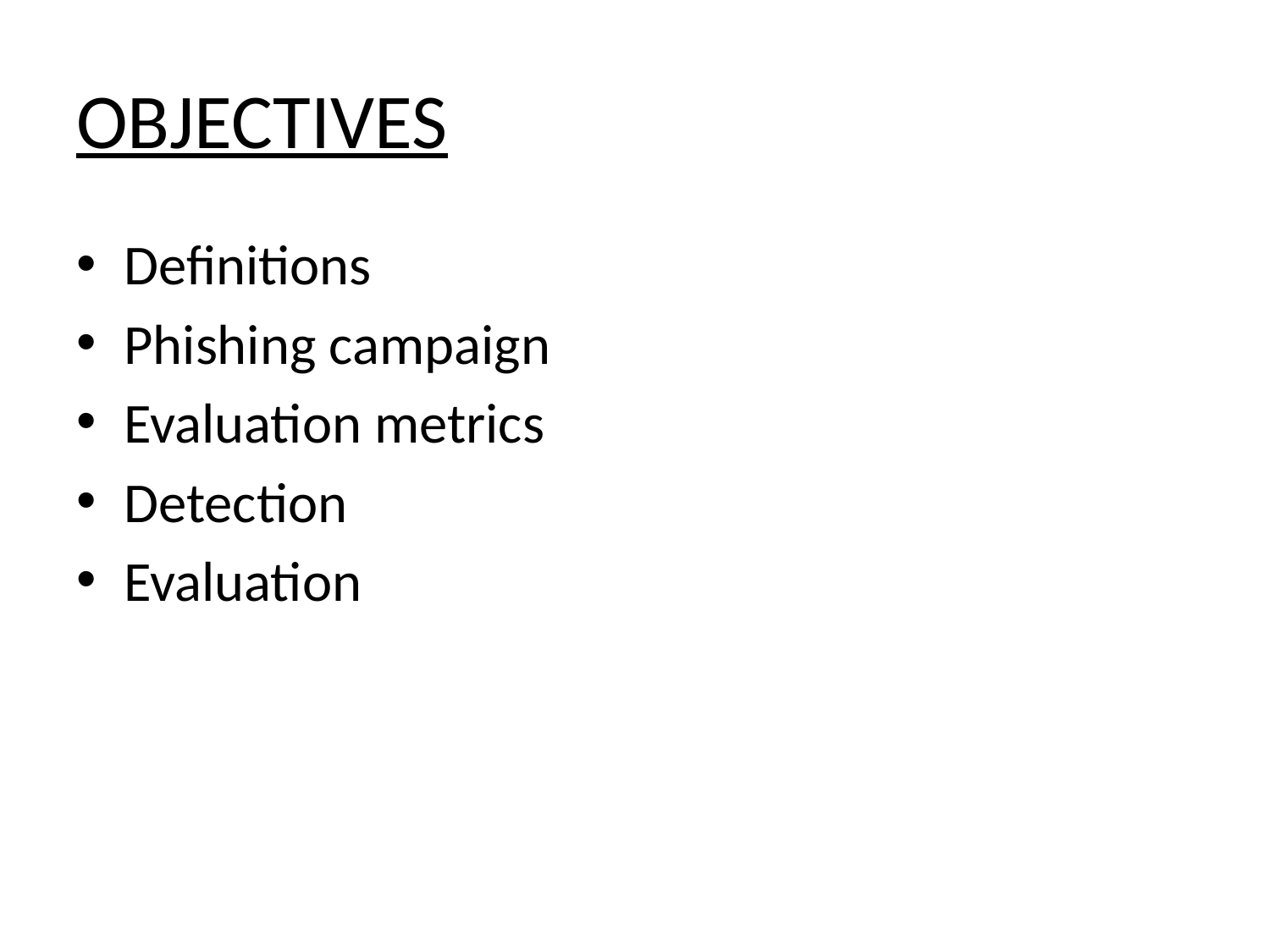

# OBJECTIVES
Definitions
Phishing campaign
Evaluation metrics
Detection
Evaluation